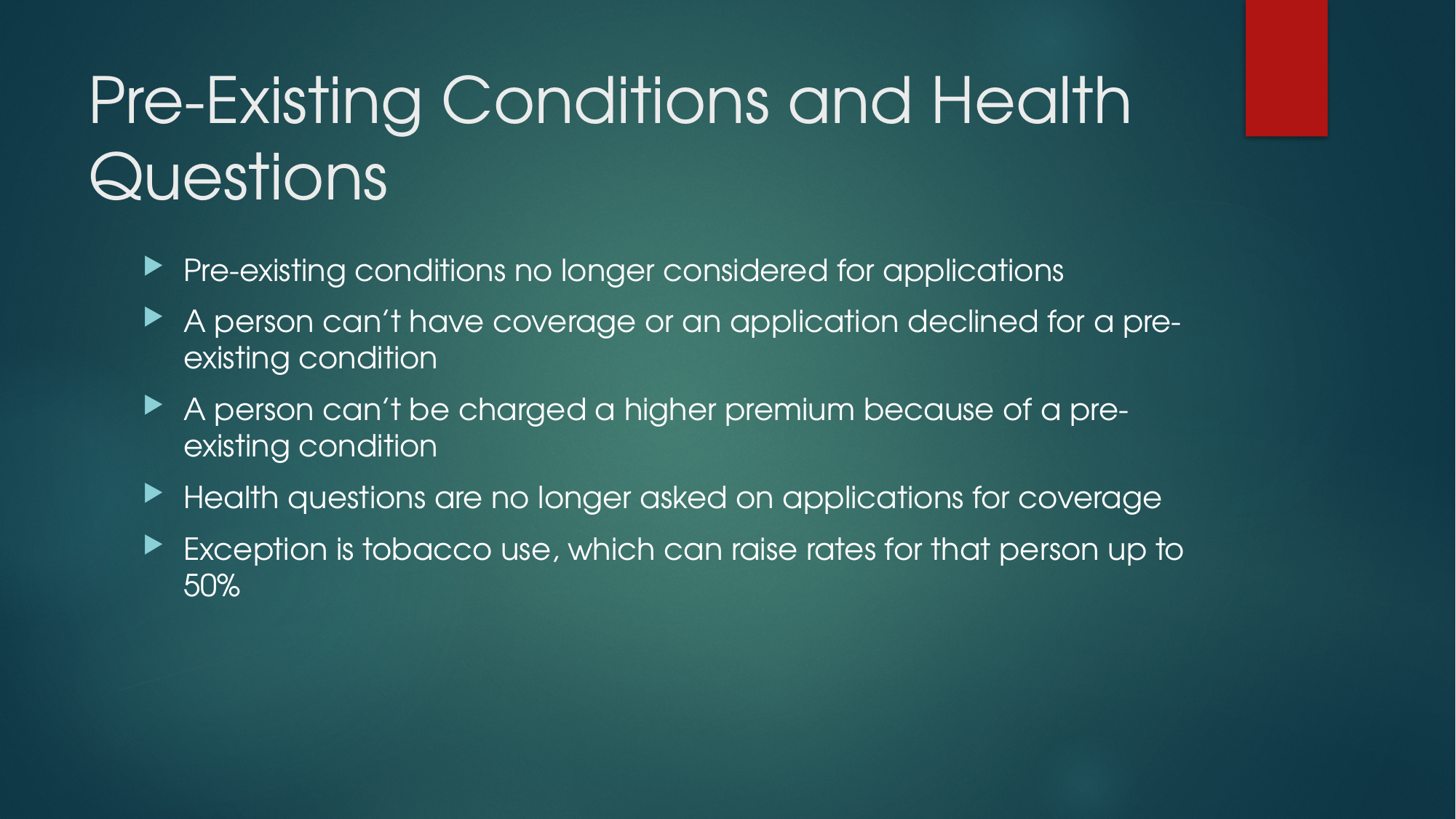

# Pre-Existing Conditions and Health Questions
Pre-existing conditions no longer considered for applications
A person can’t have coverage or an application declined for a pre-existing condition
A person can’t be charged a higher premium because of a pre-existing condition
Health questions are no longer asked on applications for coverage
Exception is tobacco use, which can raise rates for that person up to 50%